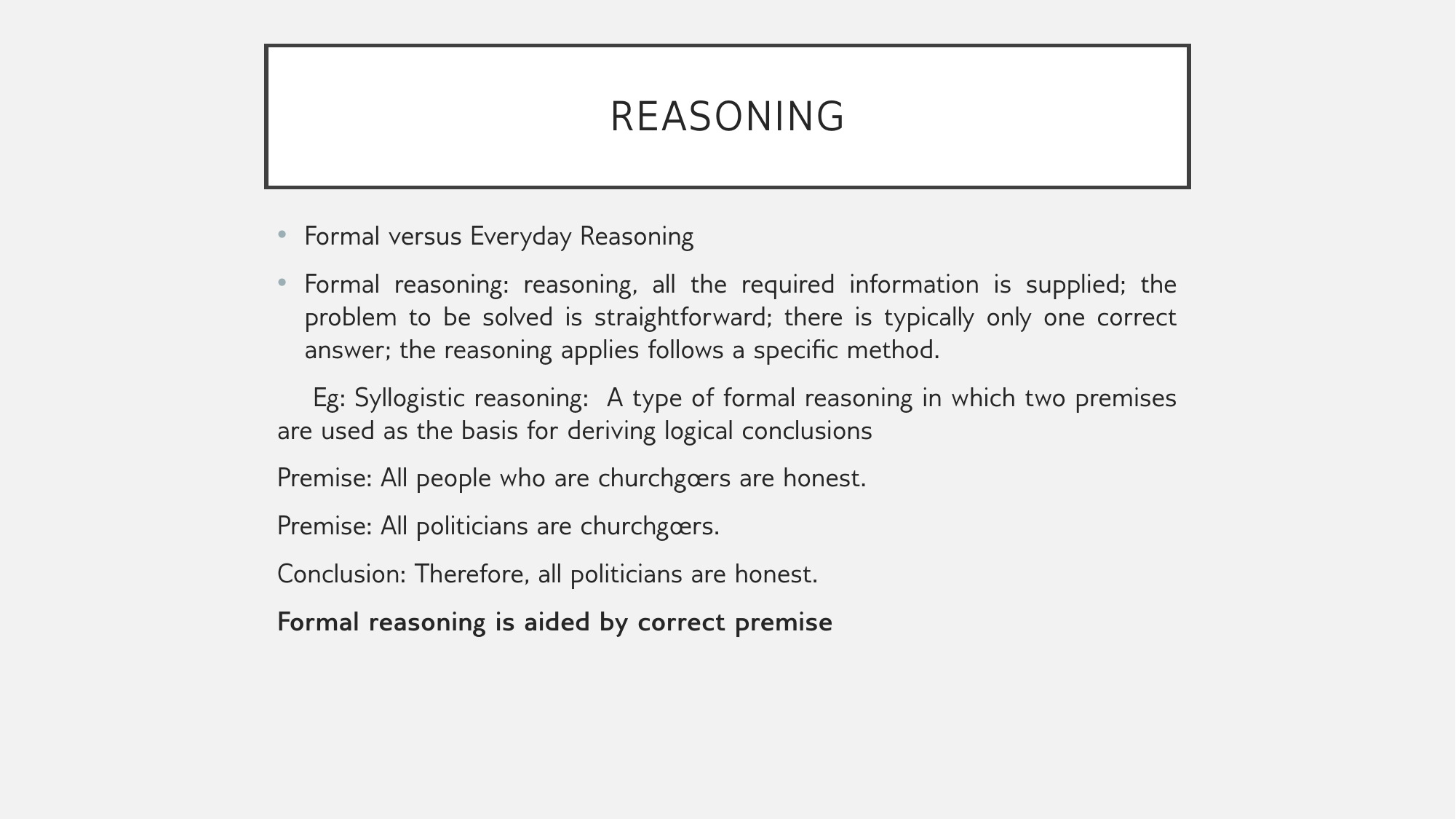

# reasoning
Formal versus Everyday Reasoning
Formal reasoning: reasoning, all the required information is supplied; the problem to be solved is straightforward; there is typically only one correct answer; the reasoning applies follows a specific method.
    Eg: Syllogistic reasoning:  A type of formal reasoning in which two premises are used as the basis for deriving logical conclusions
Premise: All people who are churchgoers are honest.
Premise: All politicians are churchgoers.
Conclusion: Therefore, all politicians are honest.
Formal reasoning is aided by correct premise